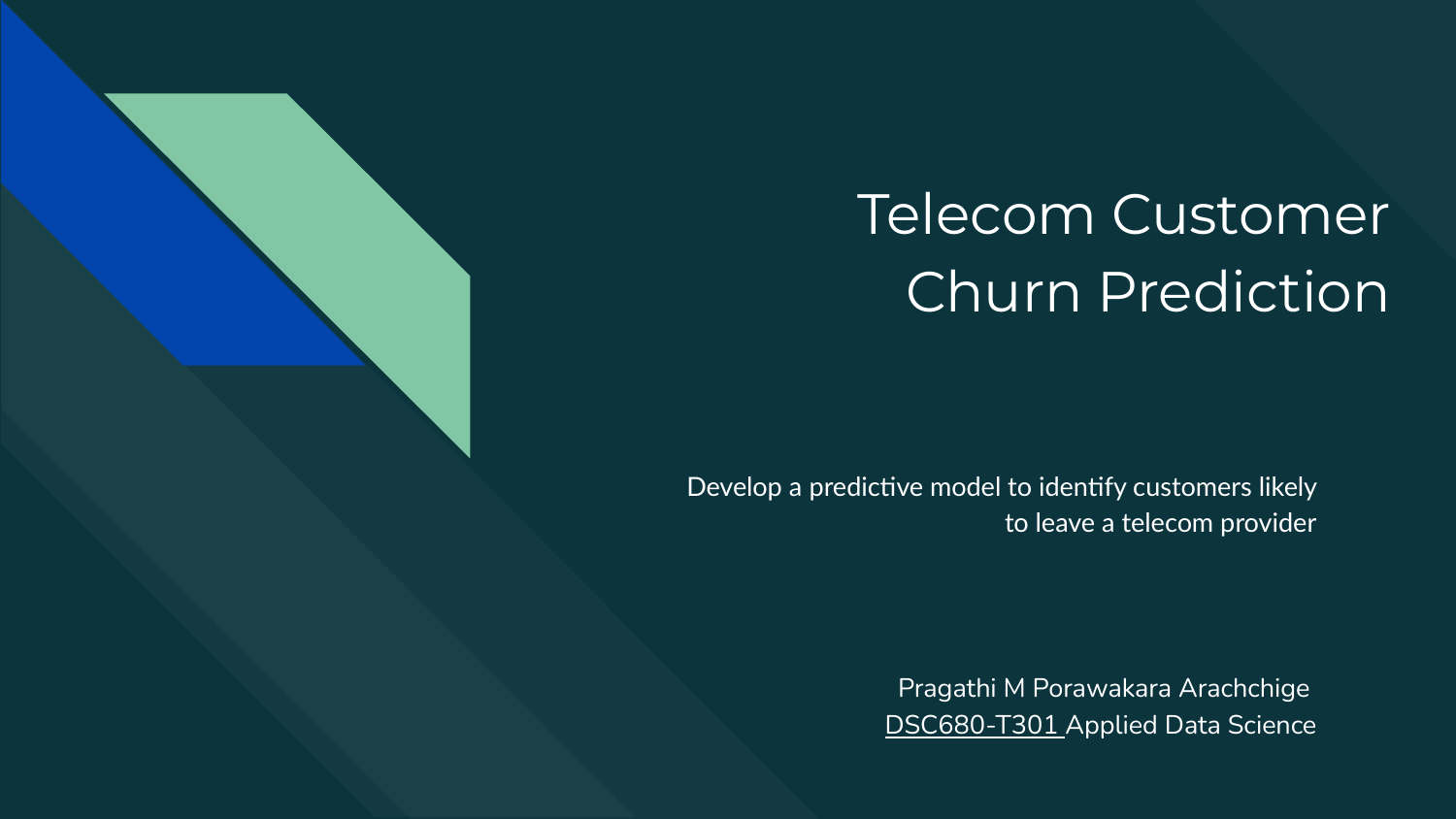

# Telecom Customer Churn Prediction
Develop a predictive model to identify customers likely to leave a telecom provider

Pragathi M Porawakara Arachchige
DSC680-T301 Applied Data Science